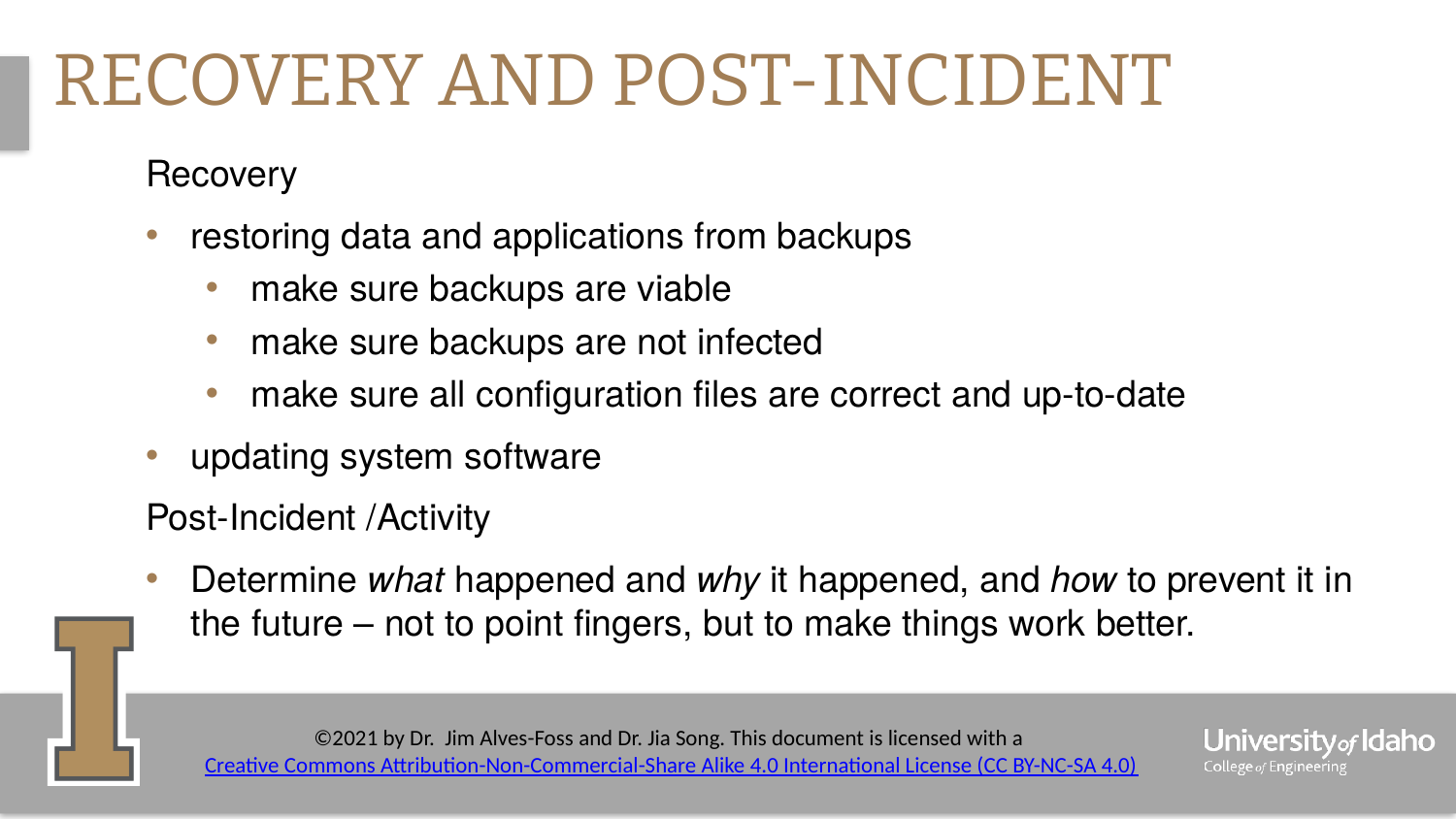

# recovery and post-incident
Recovery
restoring data and applications from backups
make sure backups are viable
make sure backups are not infected
make sure all configuration files are correct and up-to-date
updating system software
Post-Incident /Activity
Determine what happened and why it happened, and how to prevent it in the future – not to point fingers, but to make things work better.